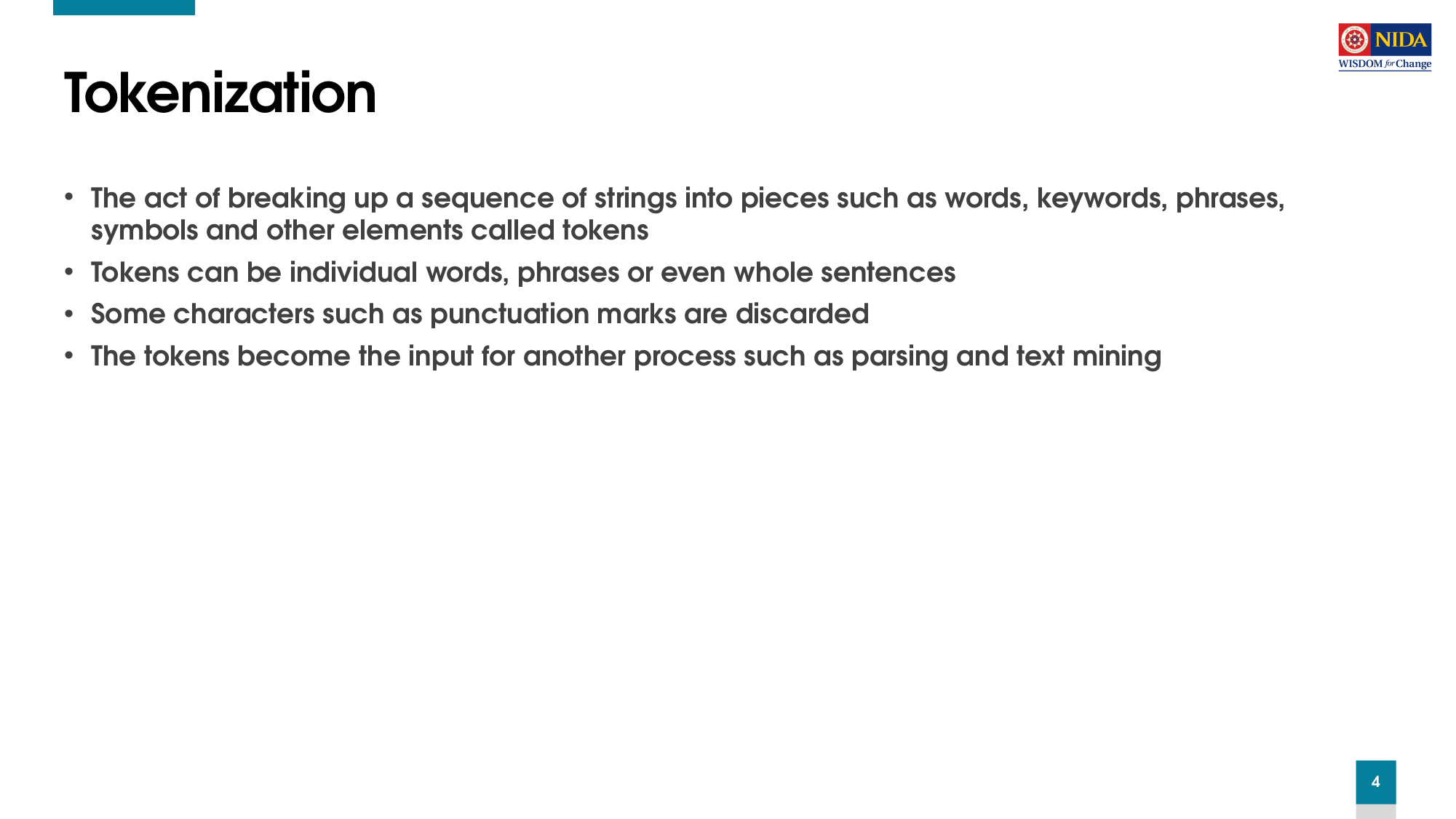

# Tokenization
The act of breaking up a sequence of strings into pieces such as words, keywords, phrases, symbols and other elements called tokens
Tokens can be individual words, phrases or even whole sentences
Some characters such as punctuation marks are discarded
The tokens become the input for another process such as parsing and text mining